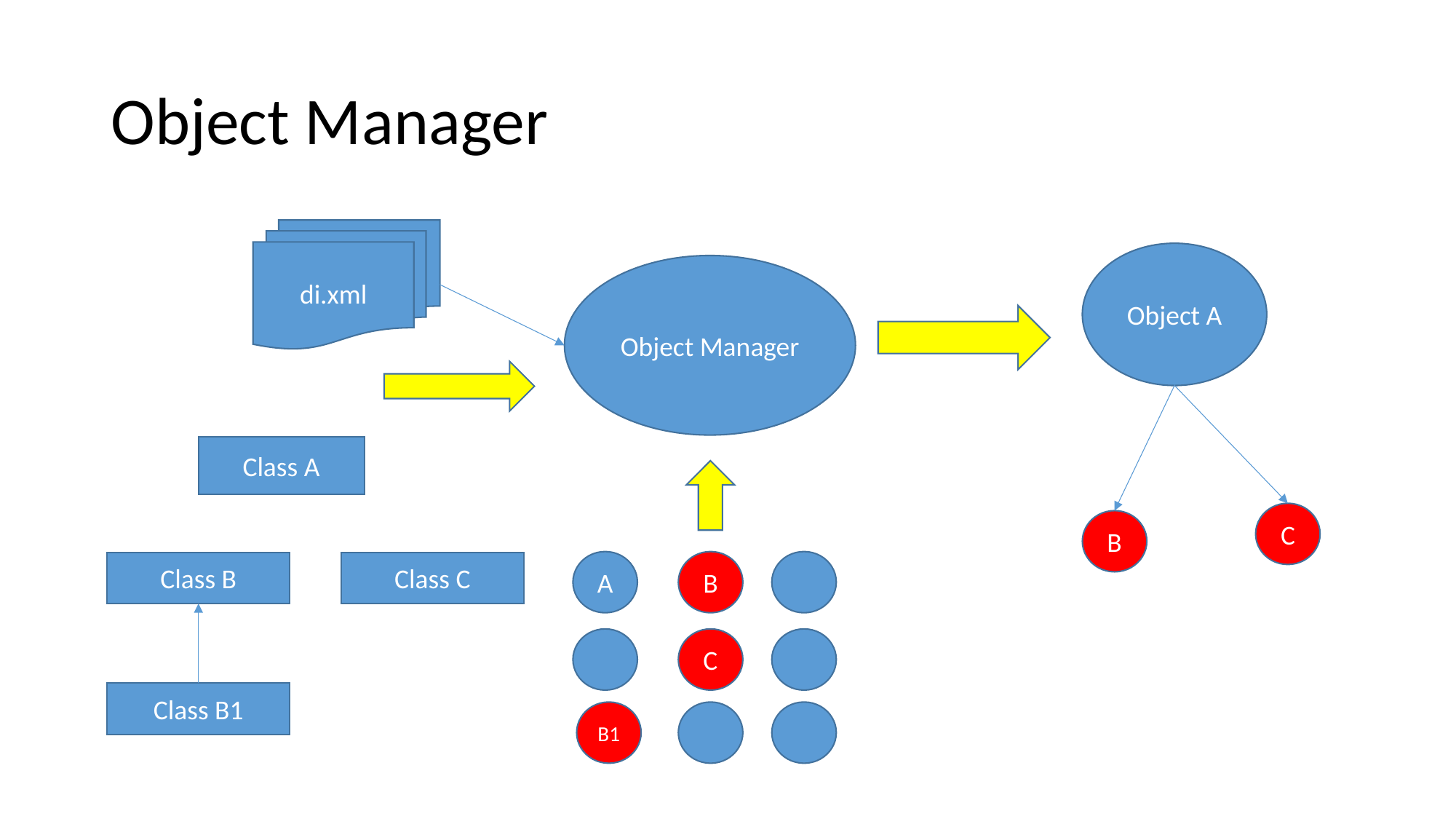

# Object Manager

di.xml
Object A
Object Manager

Class A

C
B
A
B

Class B
Class C

C

Class B1
B1